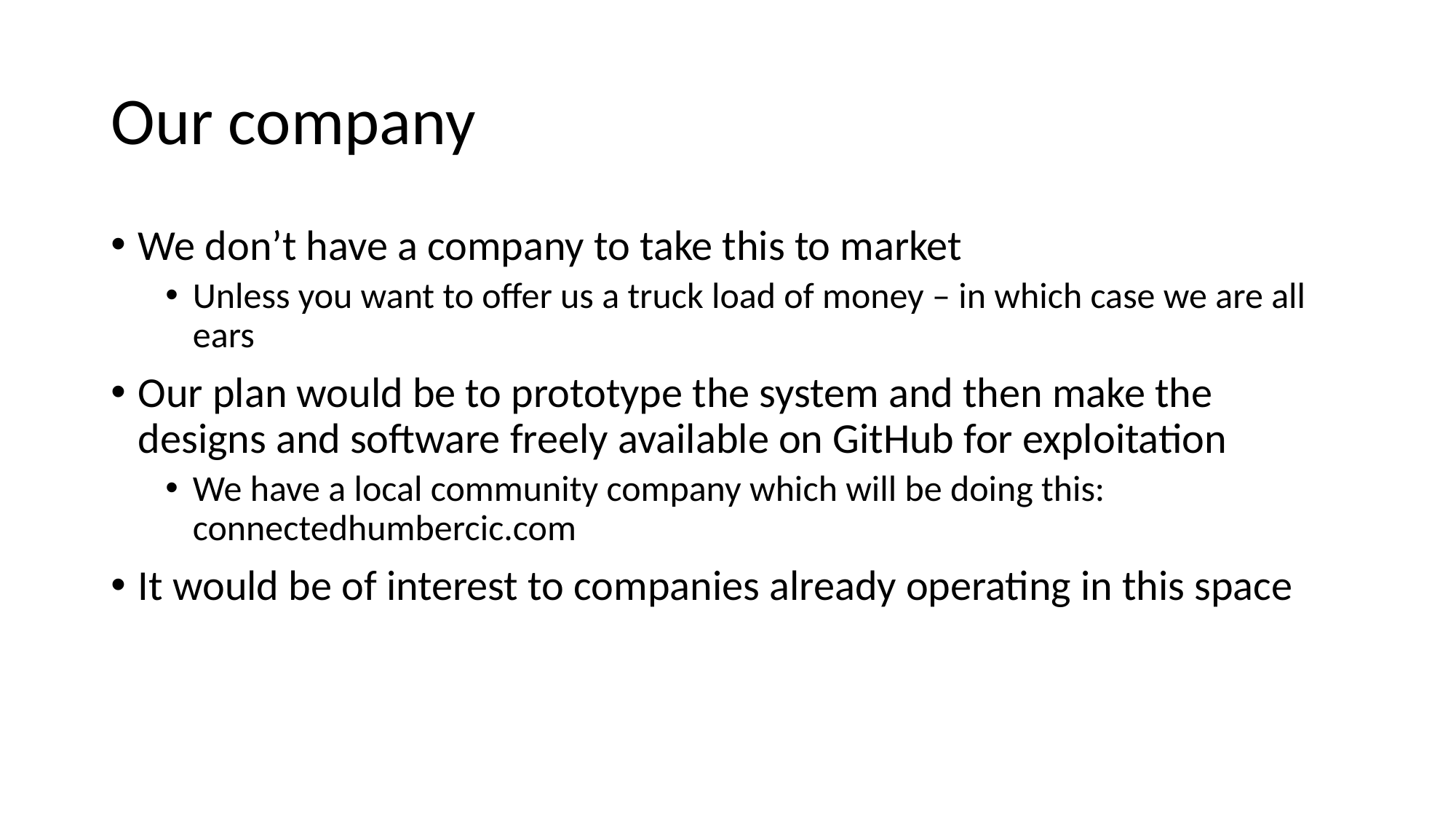

# Our company
We don’t have a company to take this to market
Unless you want to offer us a truck load of money – in which case we are all ears
Our plan would be to prototype the system and then make the designs and software freely available on GitHub for exploitation
We have a local community company which will be doing this:
connectedhumbercic.com
It would be of interest to companies already operating in this space